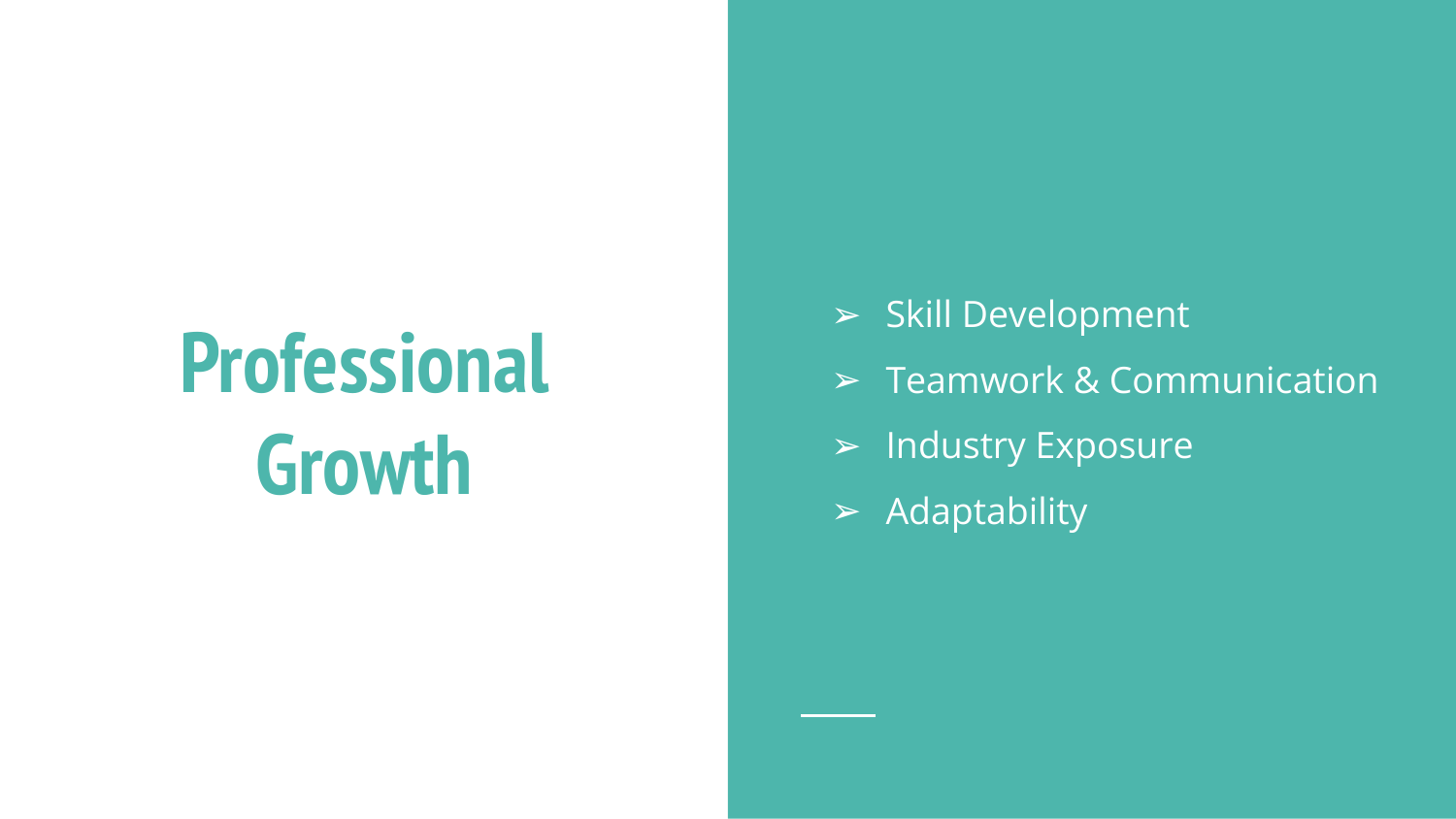

Skill Development
Teamwork & Communication
Industry Exposure
Adaptability
# Professional
Growth